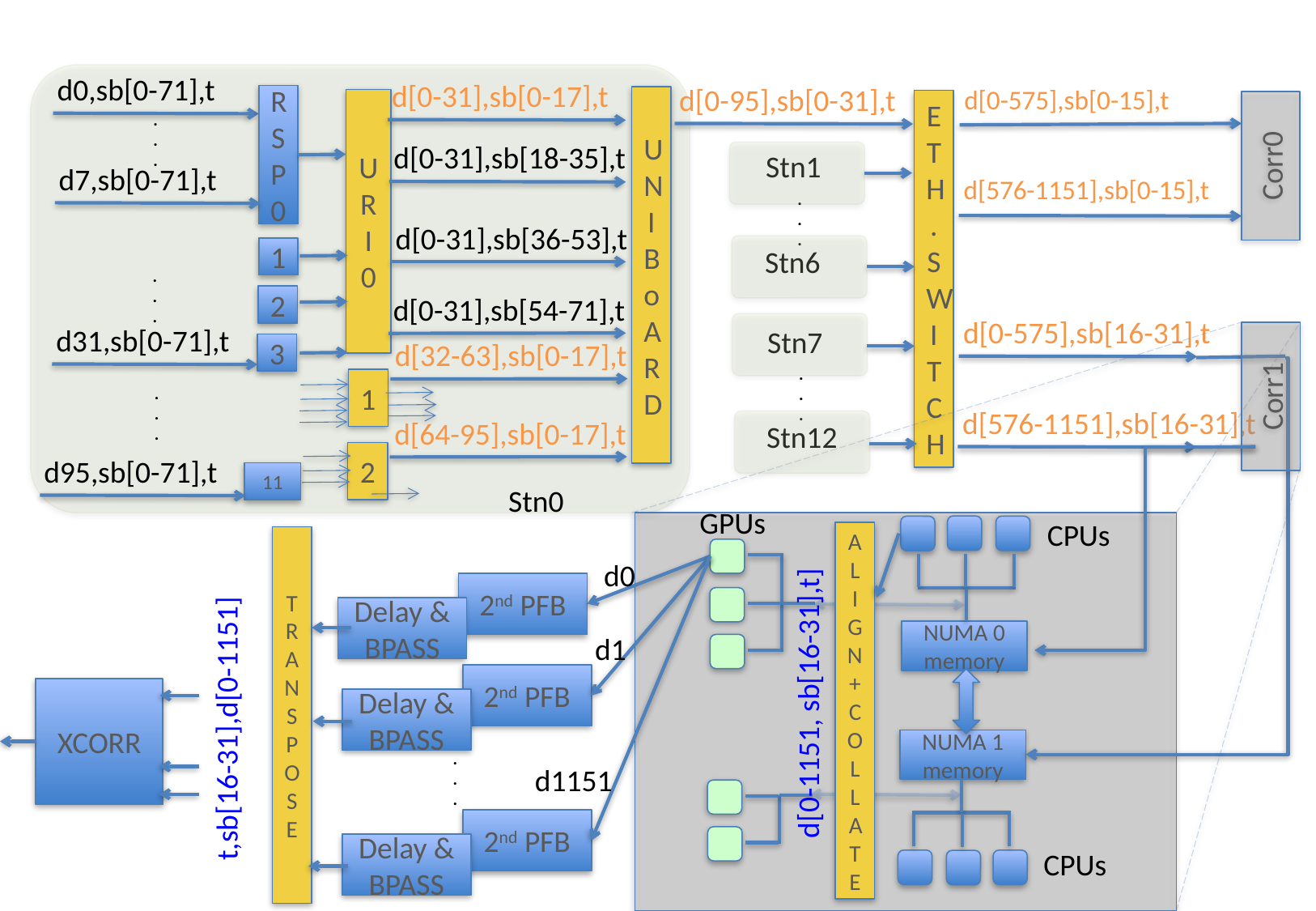

d0,sb[0-71],t
d[0-31],sb[0-17],t
d[0-95],sb[0-31],t
d[0-575],sb[0-15],t
RSP0
UNIBoARD
URI0
ETH.SWITCH
.
.
.
d[0-31],sb[18-35],t
Corr0

Stn1
d7,sb[0-71],t
d[576-1151],sb[0-15],t
.
.
.
d[0-31],sb[36-53],t

Stn6
1
.
.
.
d[0-31],sb[54-71],t
2
d[0-575],sb[16-31],t

d31,sb[0-71],t
Stn7
d[32-63],sb[0-17],t
3
.
.
.
Corr1
1
.
.
.
d[576-1151],sb[16-31],t
d[64-95],sb[0-17],t

Stn12
2
d95,sb[0-71],t
11
Stn0
GPUs
CPUs

AL
IGN+COLLATE
TRANSPOSE
d0

2nd PFB
Delay & BPASS
NUMA 0 memory
d1
2nd PFB
Delay & BPASS

XCORR
d[0-1151, sb[16-31],t]
t,sb[16-31],d[0-1151]
NUMA 1 memory
.
.
.
d1151

2nd PFB
Delay & BPASS
CPUs